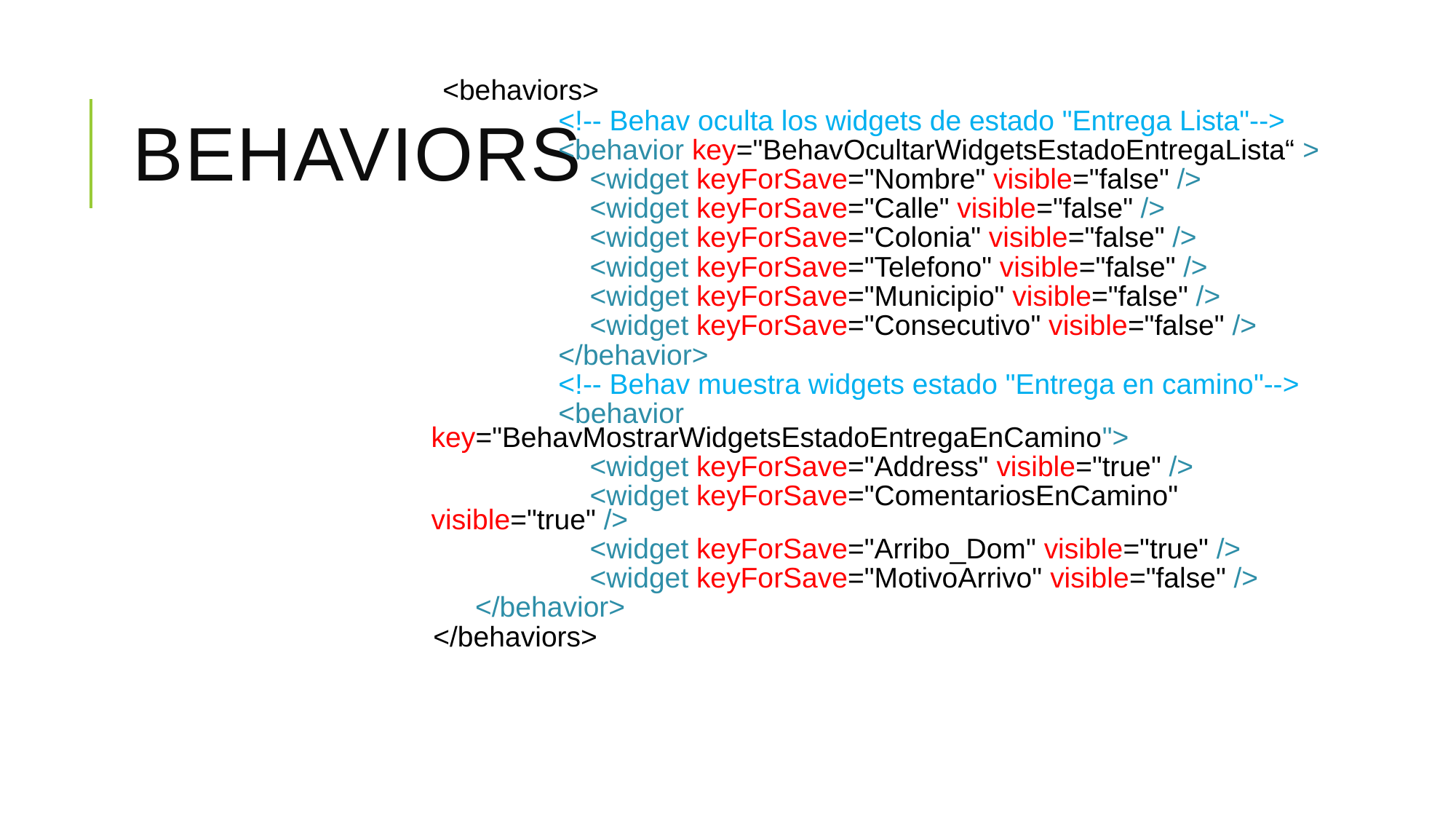

# behaviors
<behaviors>
                <!-- Behav oculta los widgets de estado "Entrega Lista"-->
                <behavior key="BehavOcultarWidgetsEstadoEntregaLista“ >
                    <widget keyForSave="Nombre" visible="false" />
                    <widget keyForSave="Calle" visible="false" />
                    <widget keyForSave="Colonia" visible="false" />
                    <widget keyForSave="Telefono" visible="false" />
                    <widget keyForSave="Municipio" visible="false" />
                    <widget keyForSave="Consecutivo" visible="false" />
                </behavior>
                <!-- Behav muestra widgets estado "Entrega en camino"-->
                <behavior key="BehavMostrarWidgetsEstadoEntregaEnCamino">
                    <widget keyForSave="Address" visible="true" />
                    <widget keyForSave="ComentariosEnCamino" visible="true" />
                    <widget keyForSave="Arribo_Dom" visible="true" />
                    <widget keyForSave="MotivoArrivo" visible="false" />
	  </behavior>
</behaviors>